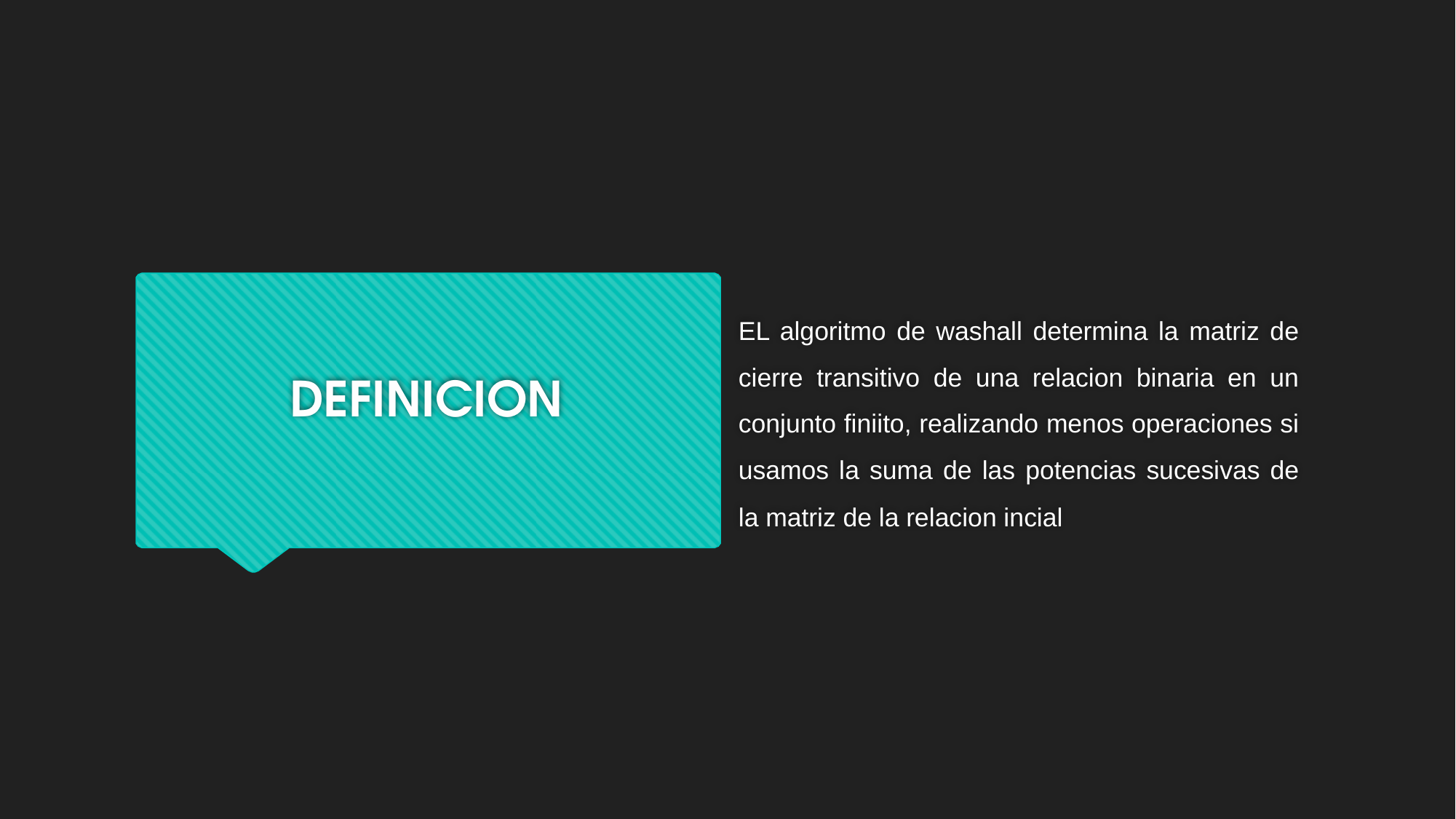

EL algoritmo de washall determina la matriz de cierre transitivo de una relacion binaria en un conjunto finiito, realizando menos operaciones si usamos la suma de las potencias sucesivas de la matriz de la relacion incial
# DEFINICION